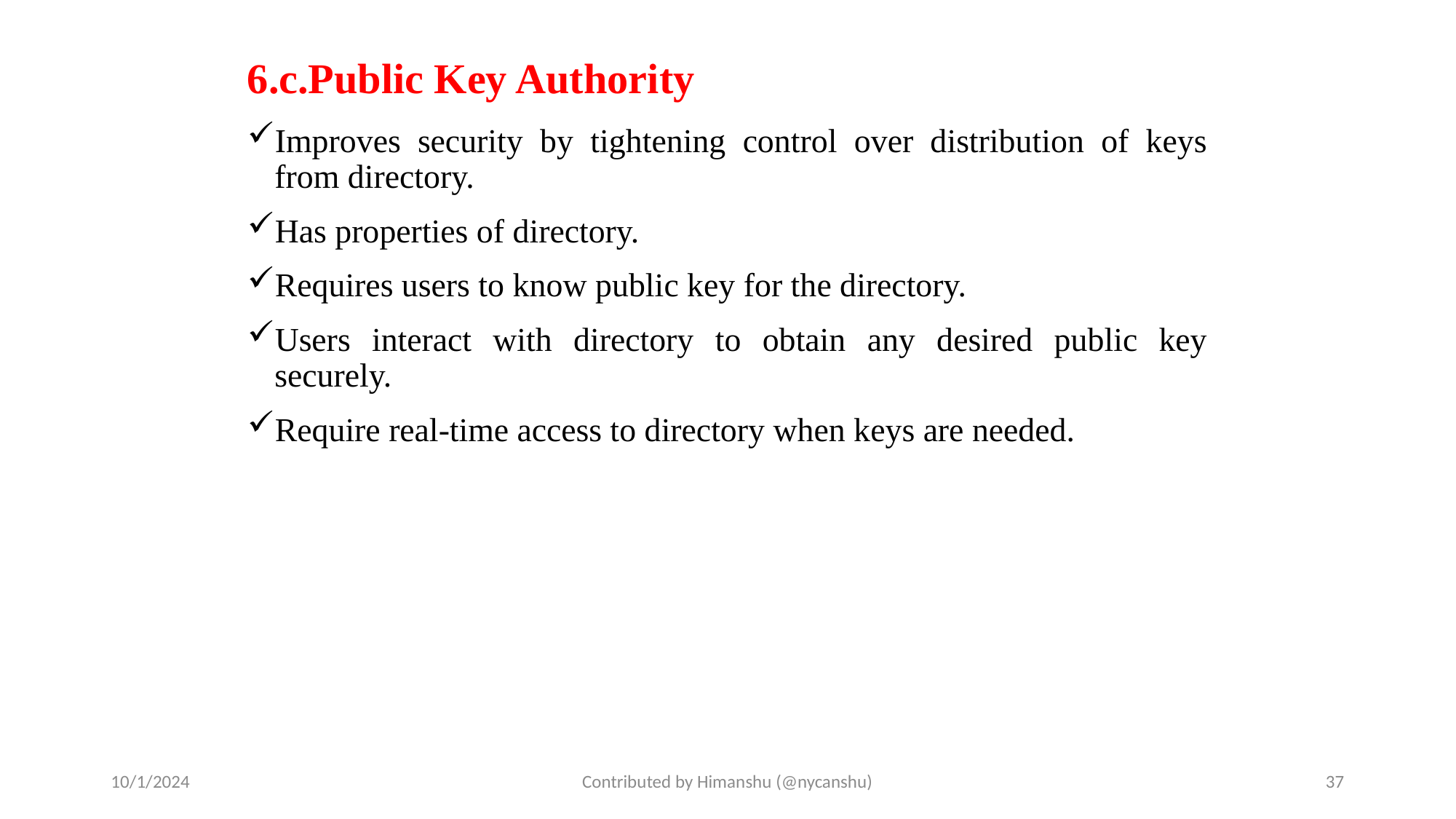

# 6.c.Public Key Authority
Improves security by tightening control over distribution of keys from directory.
Has properties of directory.
Requires users to know public key for the directory.
Users interact with directory to obtain any desired public key securely.
Require real-time access to directory when keys are needed.
10/1/2024
Contributed by Himanshu (@nycanshu)
37